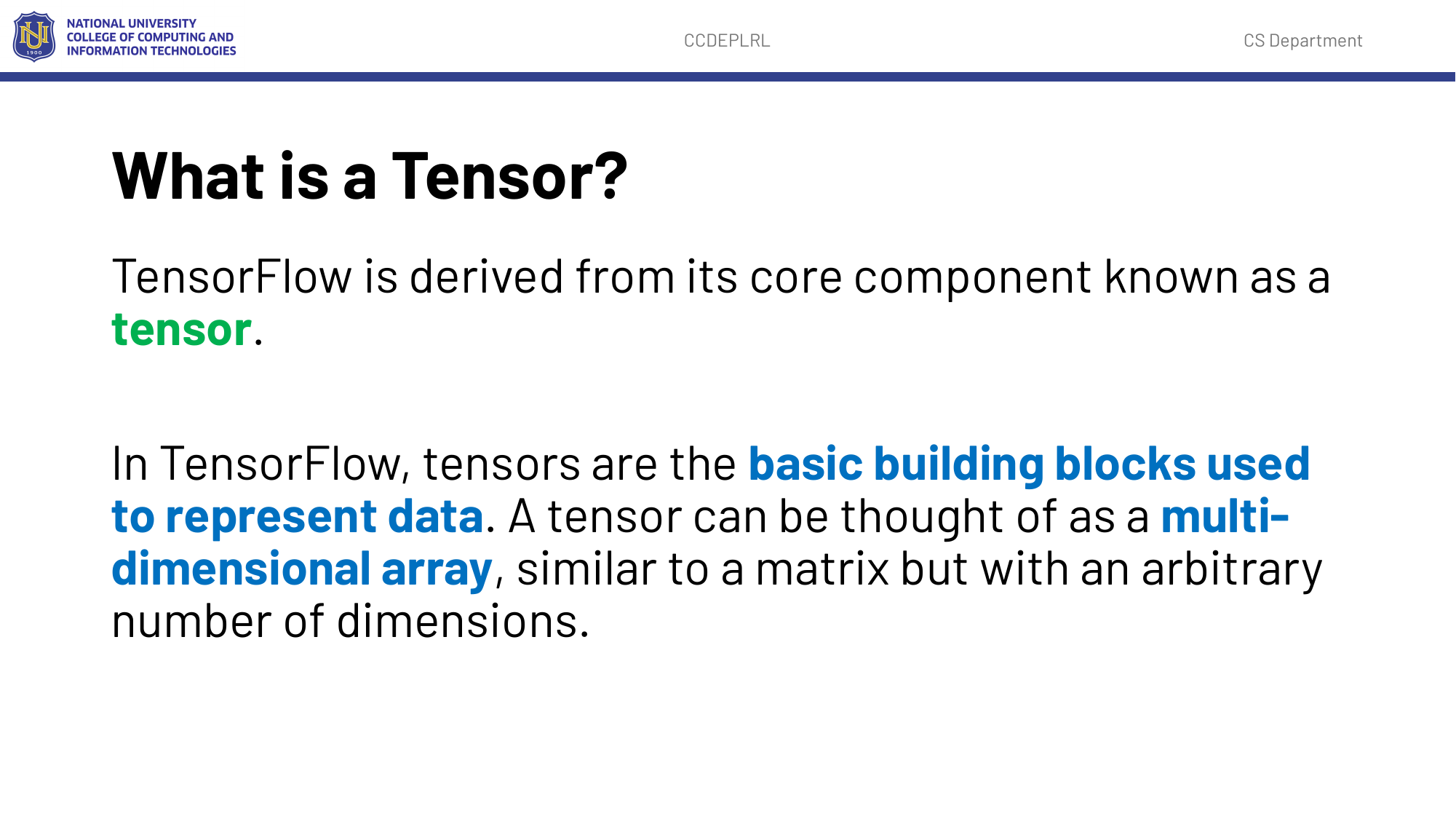

# What is a Tensor?
TensorFlow is derived from its core component known as a tensor.

In TensorFlow, tensors are the basic building blocks used to represent data. A tensor can be thought of as a multi-dimensional array, similar to a matrix but with an arbitrary number of dimensions.